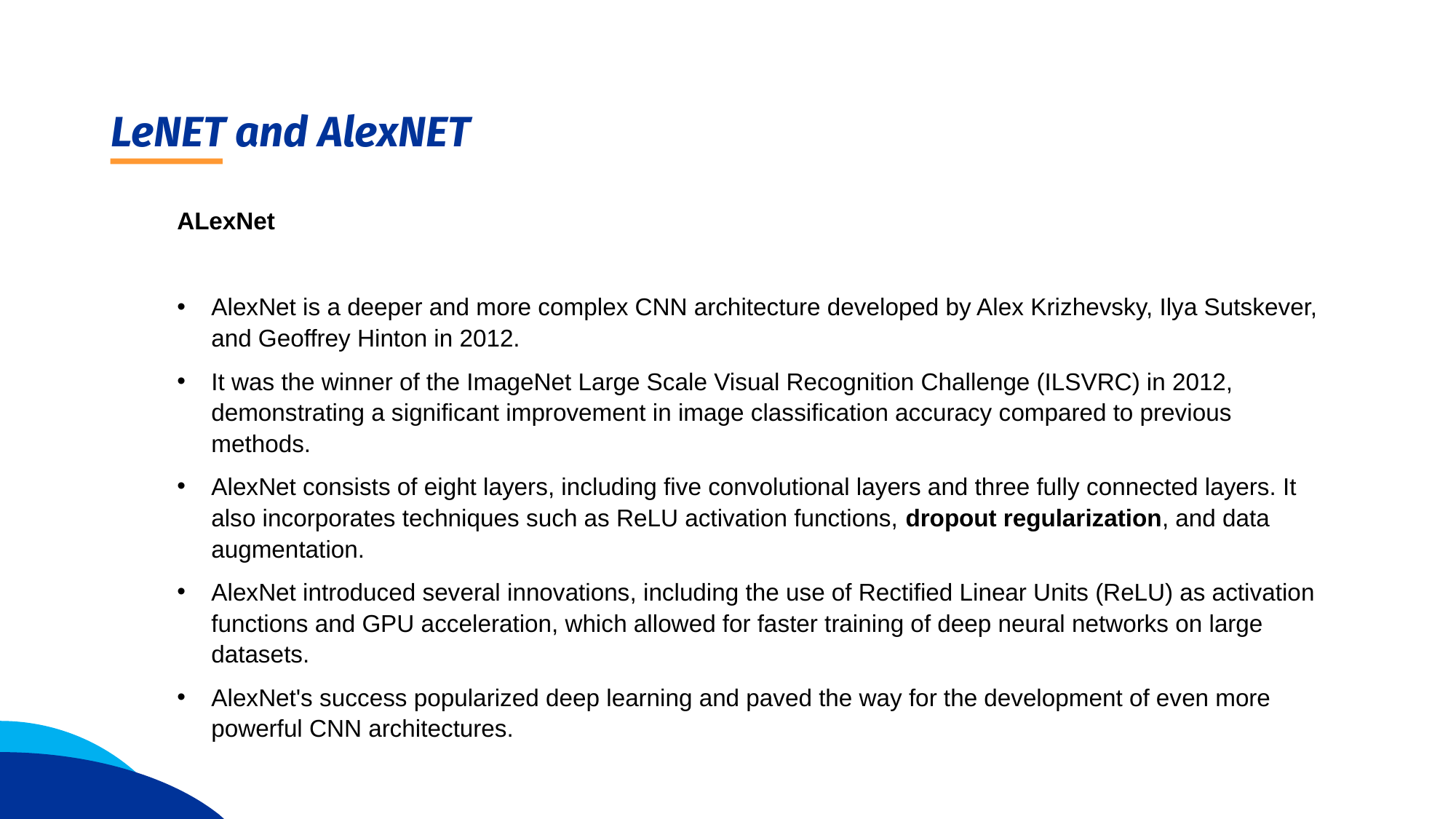

LeNET and AlexNET

ALexNet

AlexNet is a deeper and more complex CNN architecture developed by Alex Krizhevsky, Ilya Sutskever, and Geoffrey Hinton in 2012.
It was the winner of the ImageNet Large Scale Visual Recognition Challenge (ILSVRC) in 2012, demonstrating a significant improvement in image classification accuracy compared to previous methods.
AlexNet consists of eight layers, including five convolutional layers and three fully connected layers. It also incorporates techniques such as ReLU activation functions, dropout regularization, and data augmentation.
AlexNet introduced several innovations, including the use of Rectified Linear Units (ReLU) as activation functions and GPU acceleration, which allowed for faster training of deep neural networks on large datasets.
AlexNet's success popularized deep learning and paved the way for the development of even more powerful CNN architectures.